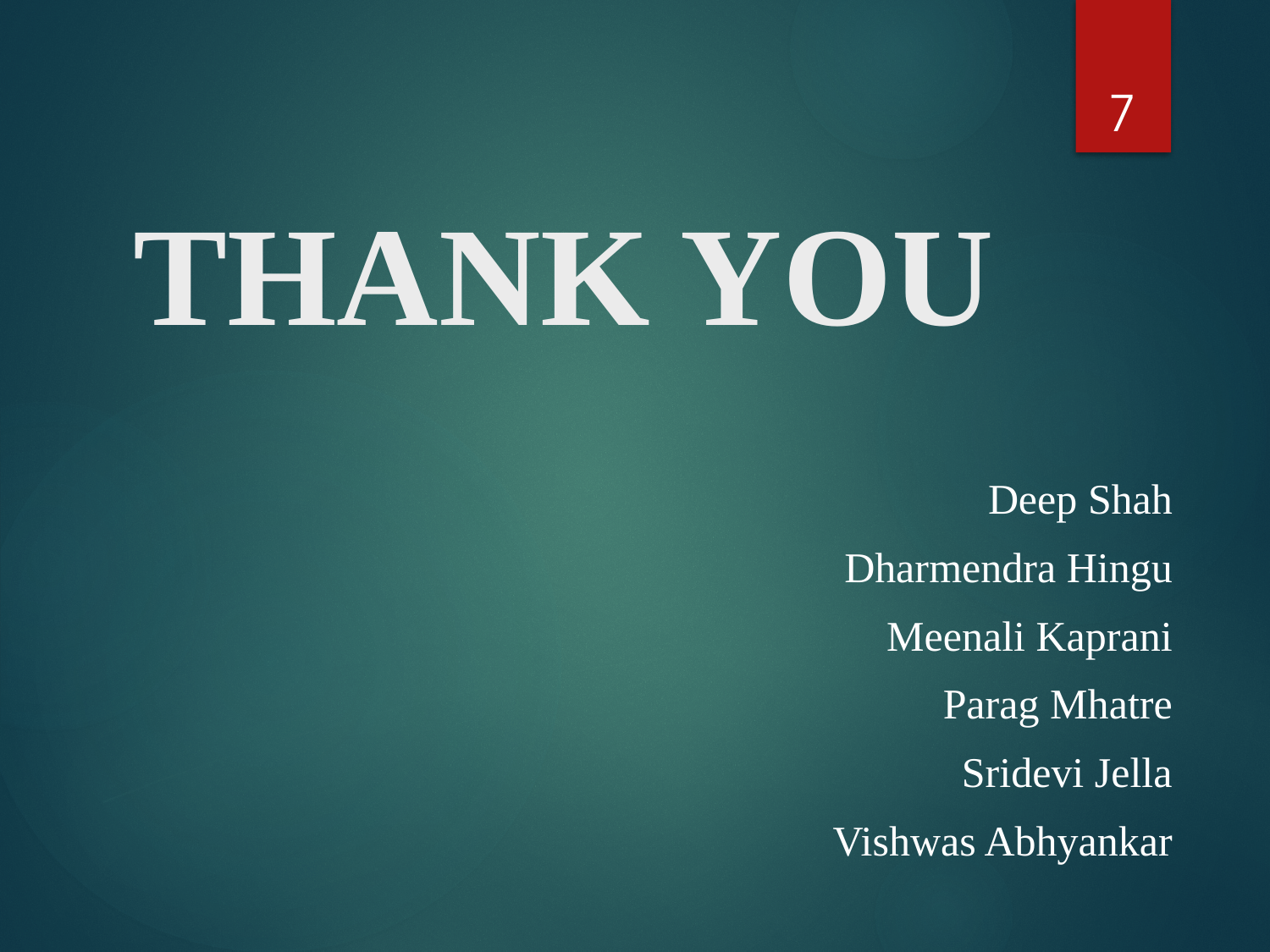

7
# THANK YOU
Deep Shah
Dharmendra Hingu
Meenali Kaprani
Parag Mhatre
Sridevi Jella
Vishwas Abhyankar